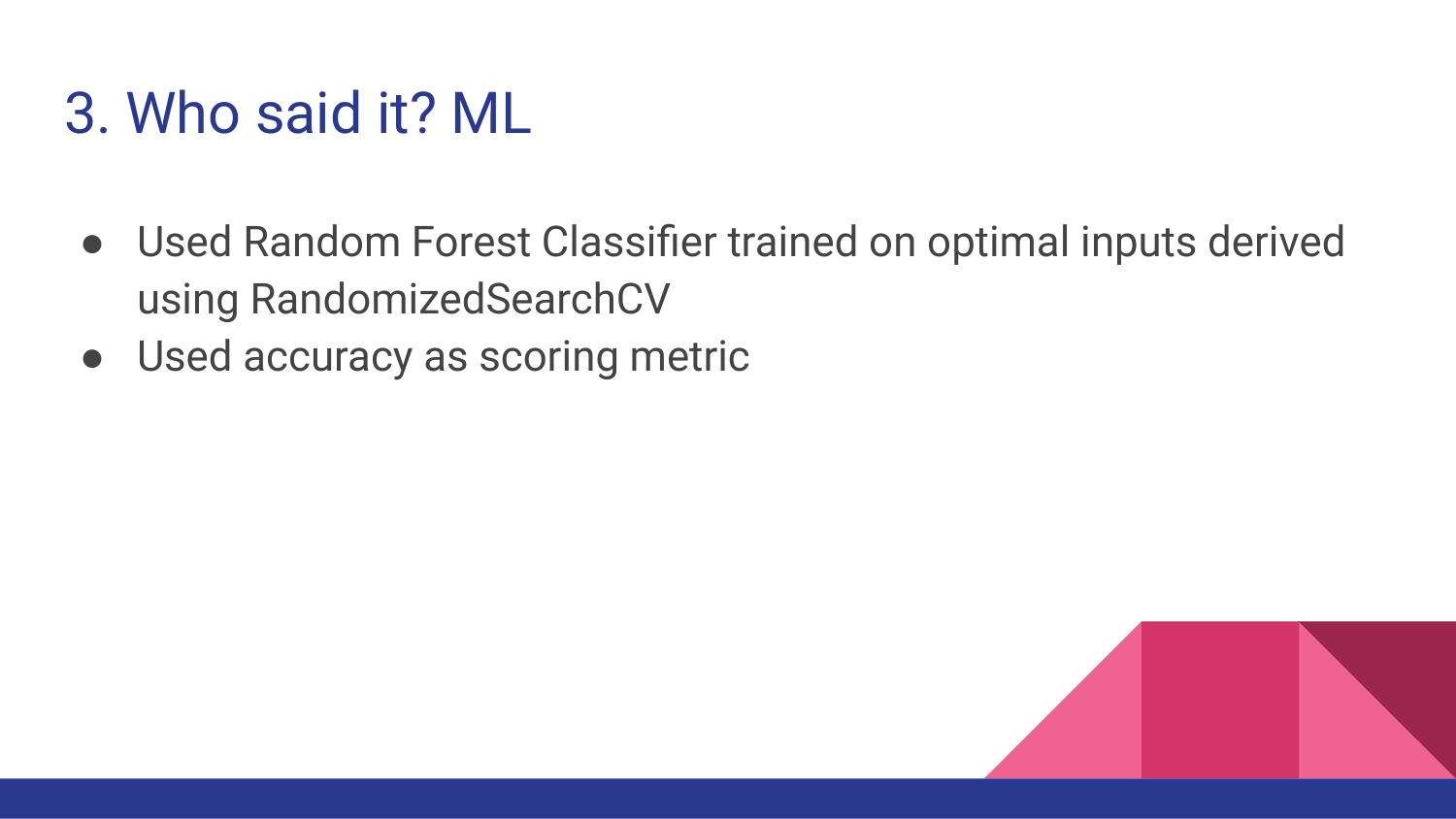

# 3. Who said it? ML
Used Random Forest Classifier trained on optimal inputs derived using RandomizedSearchCV
Used accuracy as scoring metric